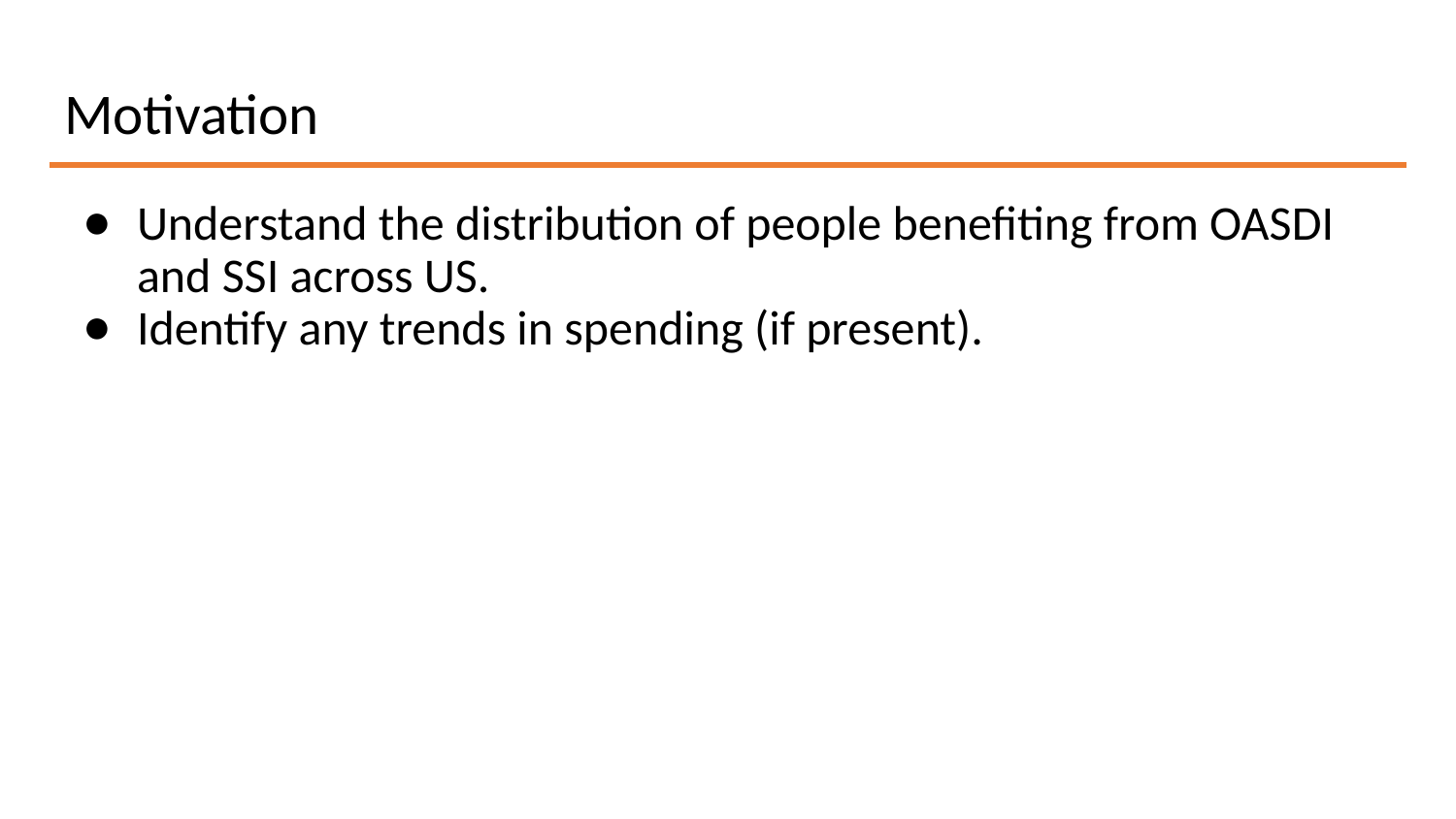

# Motivation
Understand the distribution of people benefiting from OASDI and SSI across US.
Identify any trends in spending (if present).